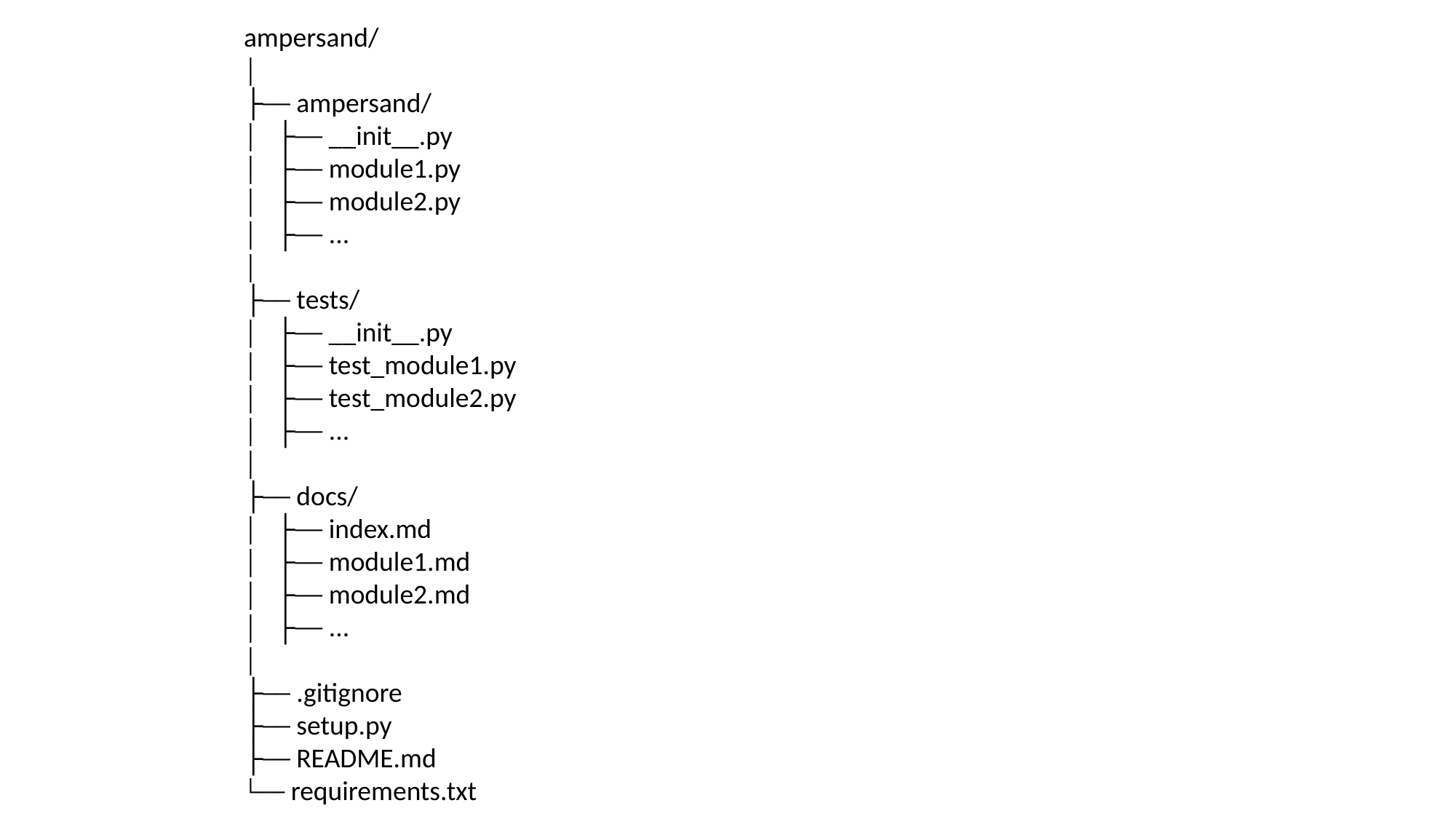

ampersand/
│
├── ampersand/
│   ├── __init__.py
│   ├── module1.py
│   ├── module2.py
│   ├── ...
│
├── tests/
│   ├── __init__.py
│   ├── test_module1.py
│   ├── test_module2.py
│   ├── ...
│
├── docs/
│   ├── index.md
│   ├── module1.md
│   ├── module2.md
│   ├── ...
│
├── .gitignore
├── setup.py
├── README.md
└── requirements.txt